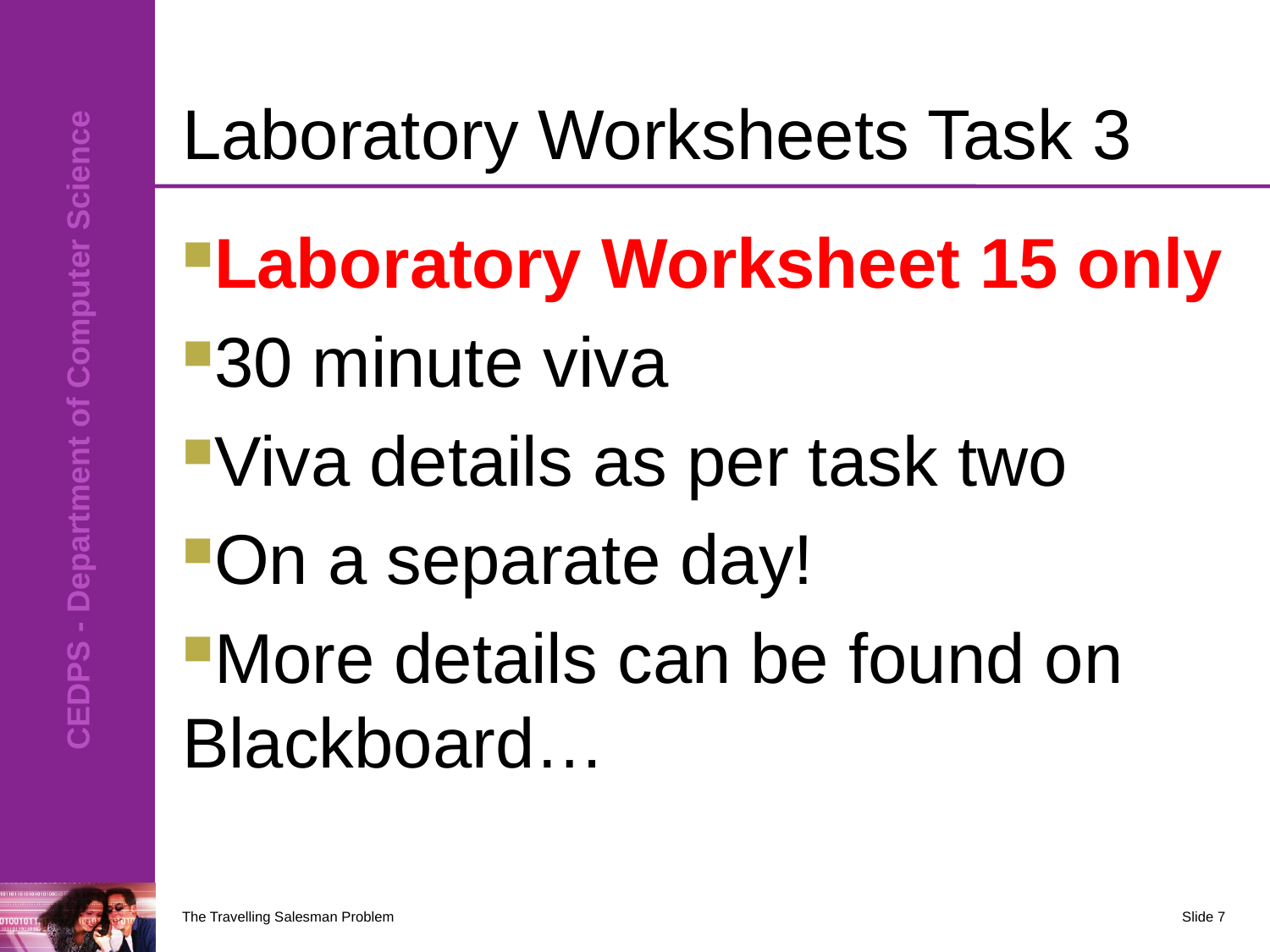

# Laboratory Worksheets Task 3
Laboratory Worksheet 15 only
30 minute viva
Viva details as per task two
On a separate day!
More details can be found on Blackboard…
The Travelling Salesman Problem
Slide 7